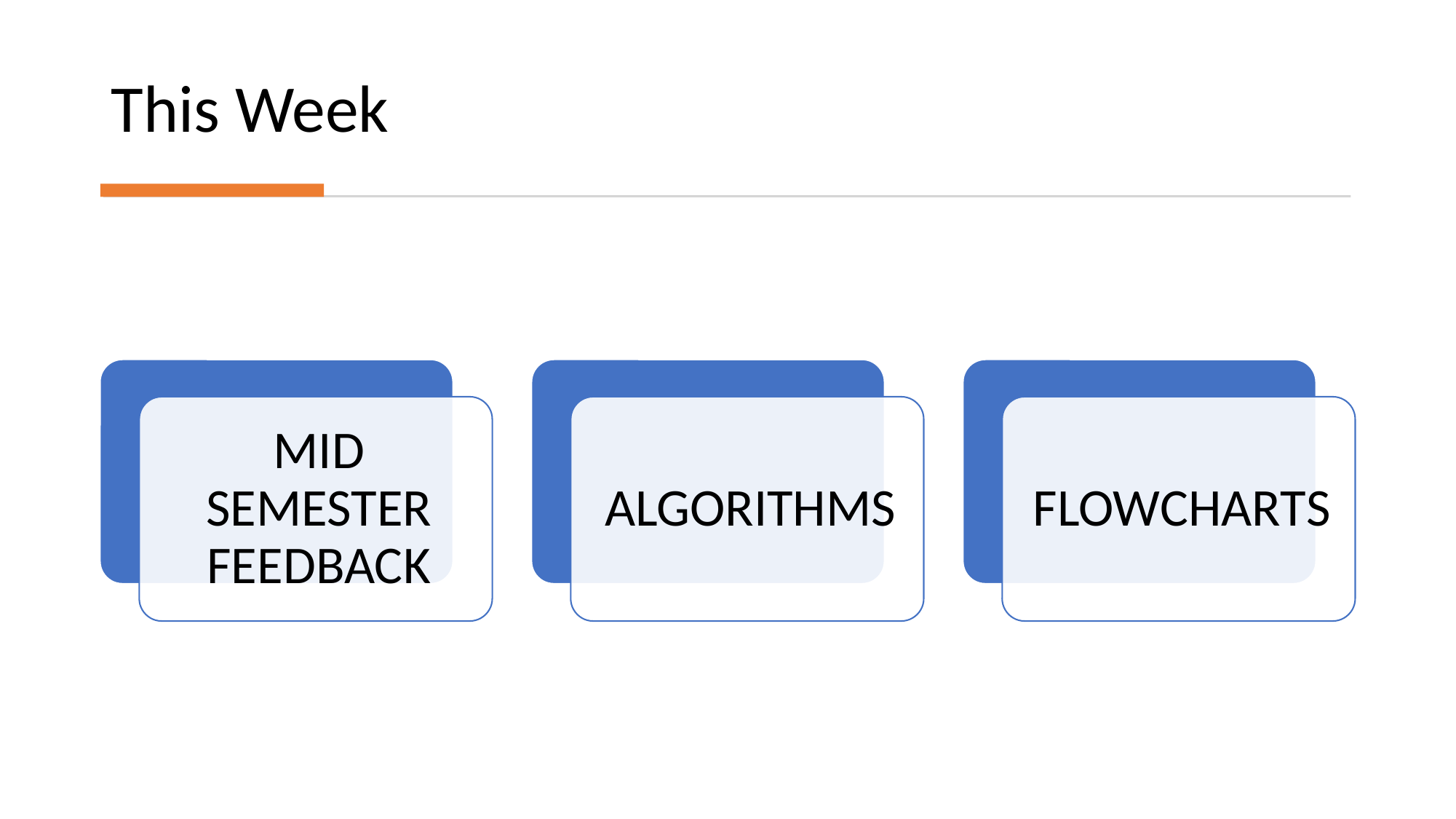

# This Week

MID SEMESTER FEEDBACK
Algorithms
Flowcharts